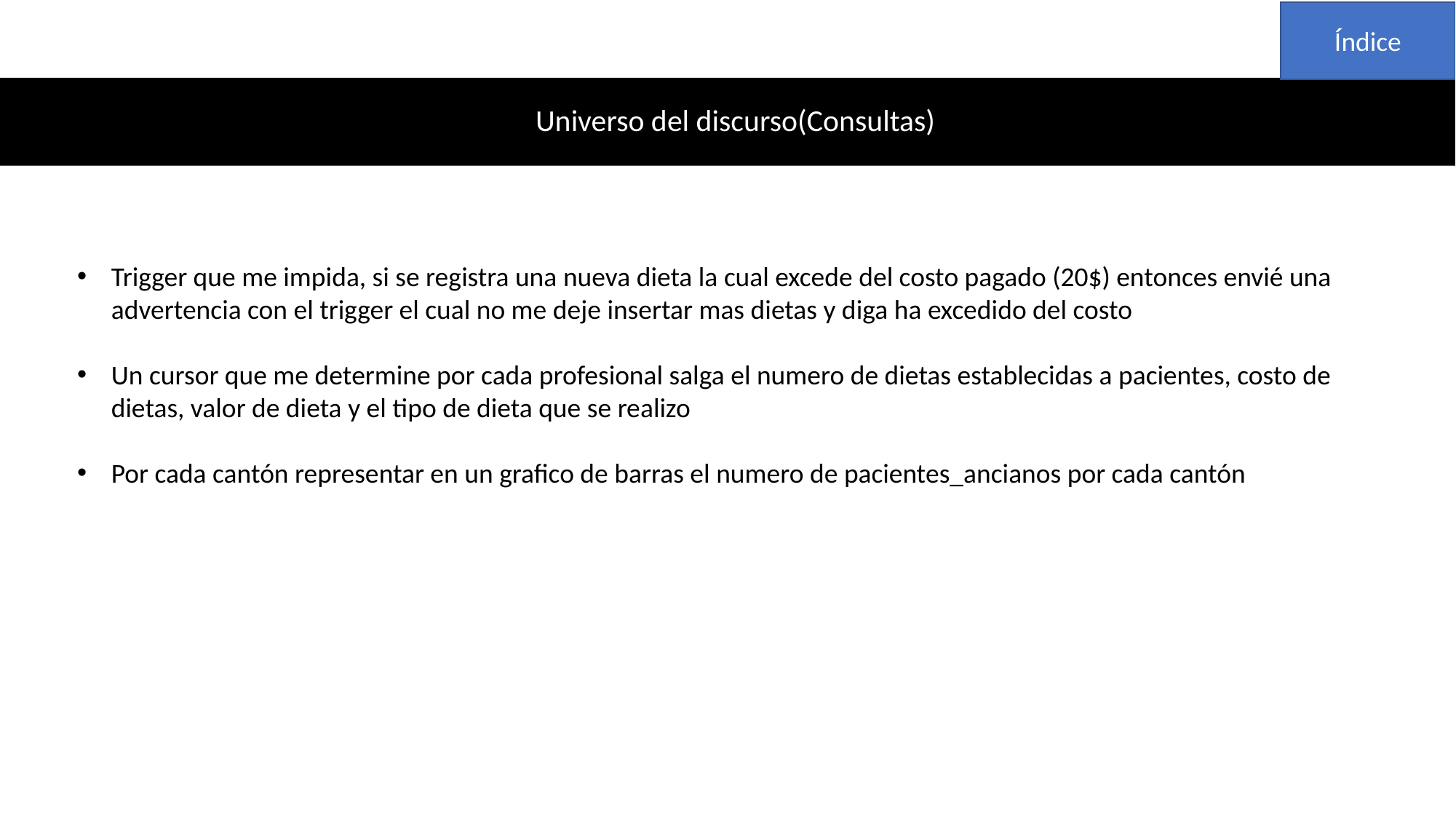

Índice
# Universo del discurso(Consultas)

Trigger que me impida, si se registra una nueva dieta la cual excede del costo pagado (20$) entonces envié una advertencia con el trigger el cual no me deje insertar mas dietas y diga ha excedido del costo

Un cursor que me determine por cada profesional salga el numero de dietas establecidas a pacientes, costo de dietas, valor de dieta y el tipo de dieta que se realizo

Por cada cantón representar en un grafico de barras el numero de pacientes_ancianos por cada cantón